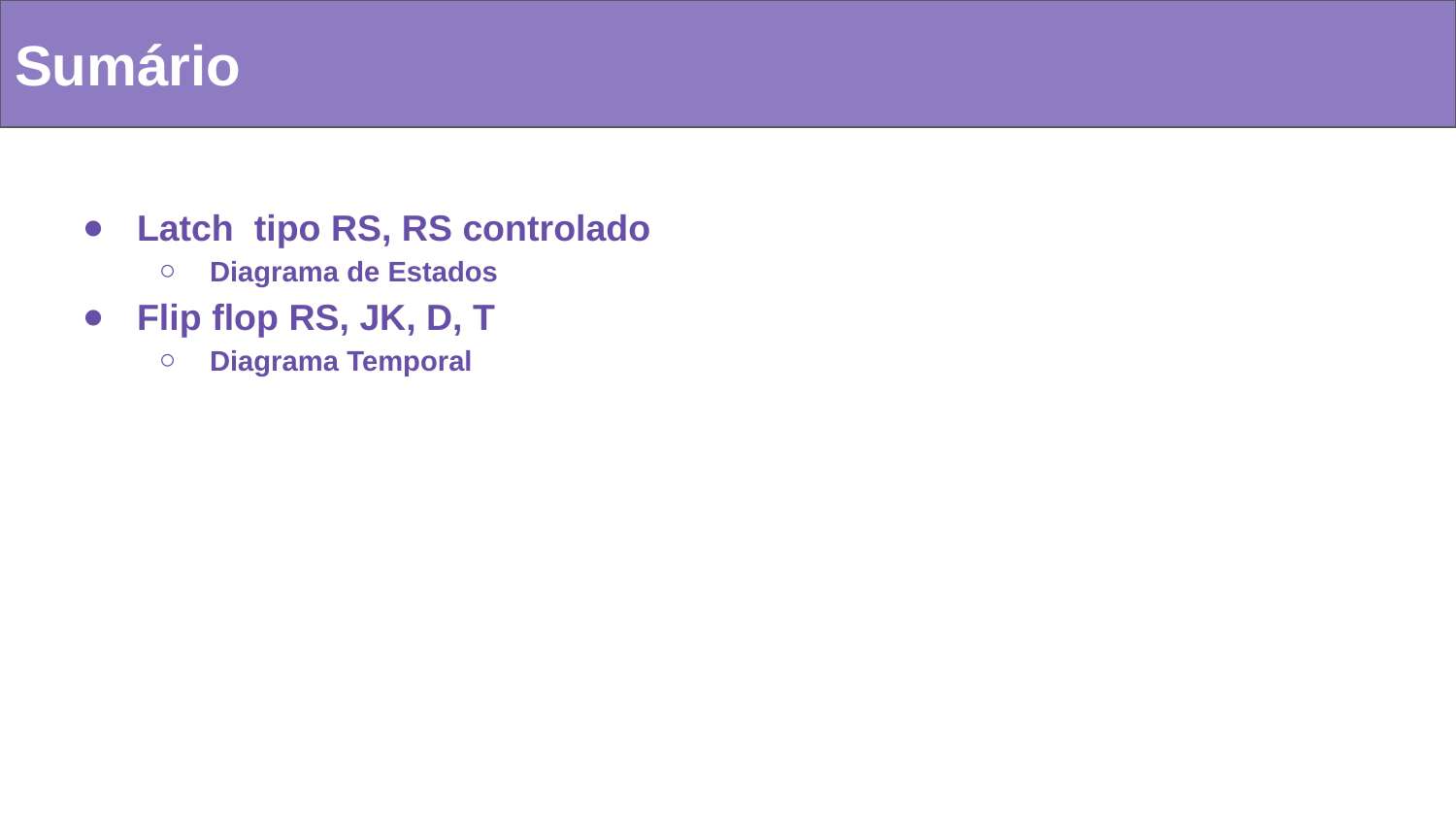

Sumário
Latch  tipo RS, RS controlado
Diagrama de Estados
Flip flop RS, JK, D, T
Diagrama Temporal